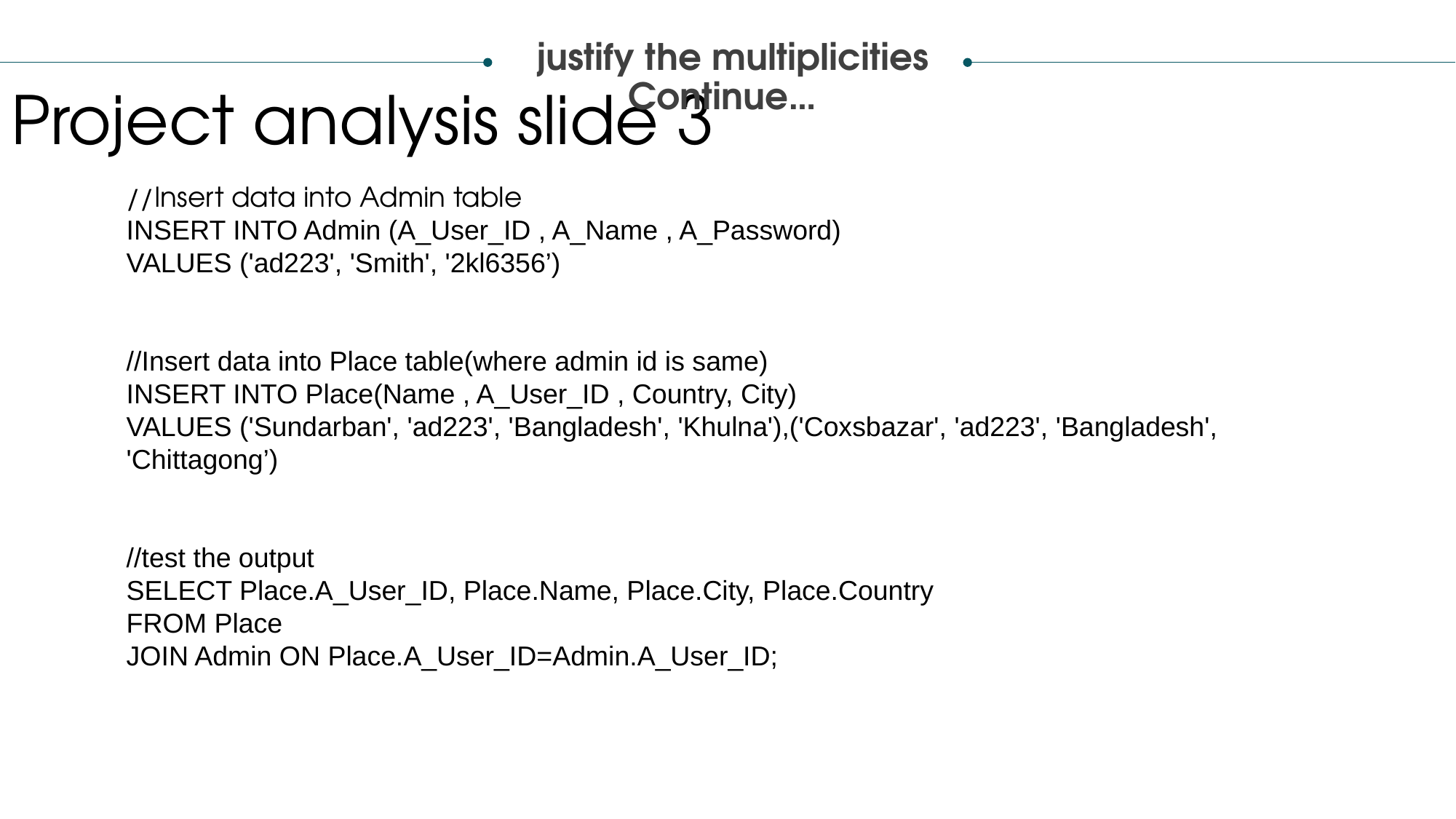

justify the multiplicities
Continue…
Project analysis slide 3

//Insert data into Admin table
INSERT INTO Admin (A_User_ID , A_Name , A_Password)
VALUES ('ad223', 'Smith', '2kl6356’)

//Insert data into Place table(where admin id is same)
INSERT INTO Place(Name , A_User_ID , Country, City)
VALUES ('Sundarban', 'ad223', 'Bangladesh', 'Khulna'),('Coxsbazar', 'ad223', 'Bangladesh', 'Chittagong’)

//test the output
SELECT Place.A_User_ID, Place.Name, Place.City, Place.Country
FROM Place
JOIN Admin ON Place.A_User_ID=Admin.A_User_ID;

MARKET ANALYSIS
TECHNICAL ANALYSIS
ECONOMIC ANALYSIS
ECOLOGICAL ANALYSIS
FINANCIAL ANALYSIS
Lorem ipsum dolor sit amet, consectetur adipiscing elit, sed do eiusmod tempor incididunt ut labore et dolore magna aliqua.
Lorem ipsum dolor sit amet, consectetur adipiscing elit, sed do eiusmod tempor incididunt ut labore et dolore magna aliqua.
Lorem ipsum dolor sit amet, consectetur adipiscing elit, sed do eiusmod tempor incididunt ut labore et dolore magna aliqua.
Lorem ipsum dolor sit amet, consectetur adipiscing elit, sed do eiusmod tempor incididunt ut labore et dolore magna aliqua.
Lorem ipsum dolor sit amet, consectetur adipiscing elit, sed do eiusmod tempor incididunt ut labore et dolore magna aliqua.
Lorem ipsum dolor sit amet, consectetur adipiscing elit, sed do eiusmod tempor incididunt ut labore et dolore magna aliqua.
Lorem ipsum dolor sit amet, consectetur adipiscing elit, sed do eiusmod tempor incididunt ut labore et dolore magna aliqua.
Lorem ipsum dolor sit amet, consectetur adipiscing elit, sed do eiusmod tempor incididunt ut labore et dolore magna aliqua.
Lorem ipsum dolor sit amet, consectetur adipiscing elit, sed do eiusmod tempor incididunt ut labore et dolore magna aliqua.
Lorem ipsum dolor sit amet, consectetur adipiscing elit, sed do eiusmod tempor incididunt ut labore et dolore magna aliqua.
Lorem ipsum dolor sit amet, consectetur adipiscing elit, sed do eiusmod tempor incididunt ut labore et dolore magna aliqua.
Lorem ipsum dolor sit amet, consectetur adipiscing elit, sed do eiusmod tempor incididunt ut labore et dolore magna aliqua.
Lorem ipsum dolor sit amet, consectetur adipiscing elit, sed do eiusmod tempor incididunt ut labore et dolore magna aliqua.
Lorem ipsum dolor sit amet, consectetur adipiscing elit, sed do eiusmod tempor incididunt ut labore et dolore magna aliqua.
Lorem ipsum dolor sit amet, consectetur adipiscing elit, sed do eiusmod tempor incididunt ut labore et dolore magna aliqua.
Lorem ipsum dolor sit amet, consectetur adipiscing elit, sed do eiusmod tempor incididunt ut labore et dolore magna aliqua.
Lorem ipsum dolor sit amet, consectetur adipiscing elit, sed do eiusmod tempor incididunt ut labore et dolore magna aliqua.